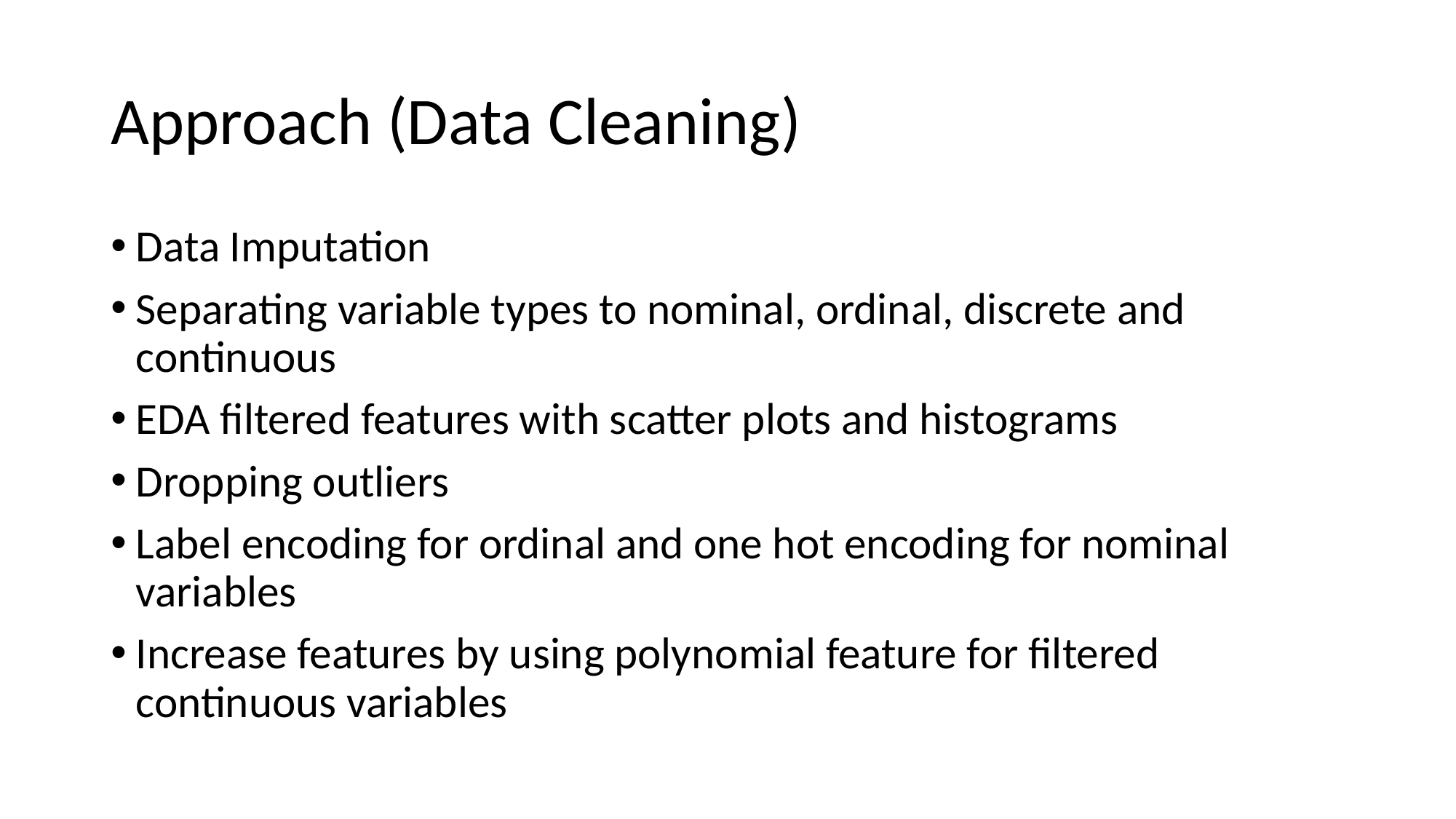

# Approach (Data Cleaning)
Data Imputation
Separating variable types to nominal, ordinal, discrete and continuous
EDA filtered features with scatter plots and histograms
Dropping outliers
Label encoding for ordinal and one hot encoding for nominal variables
Increase features by using polynomial feature for filtered continuous variables